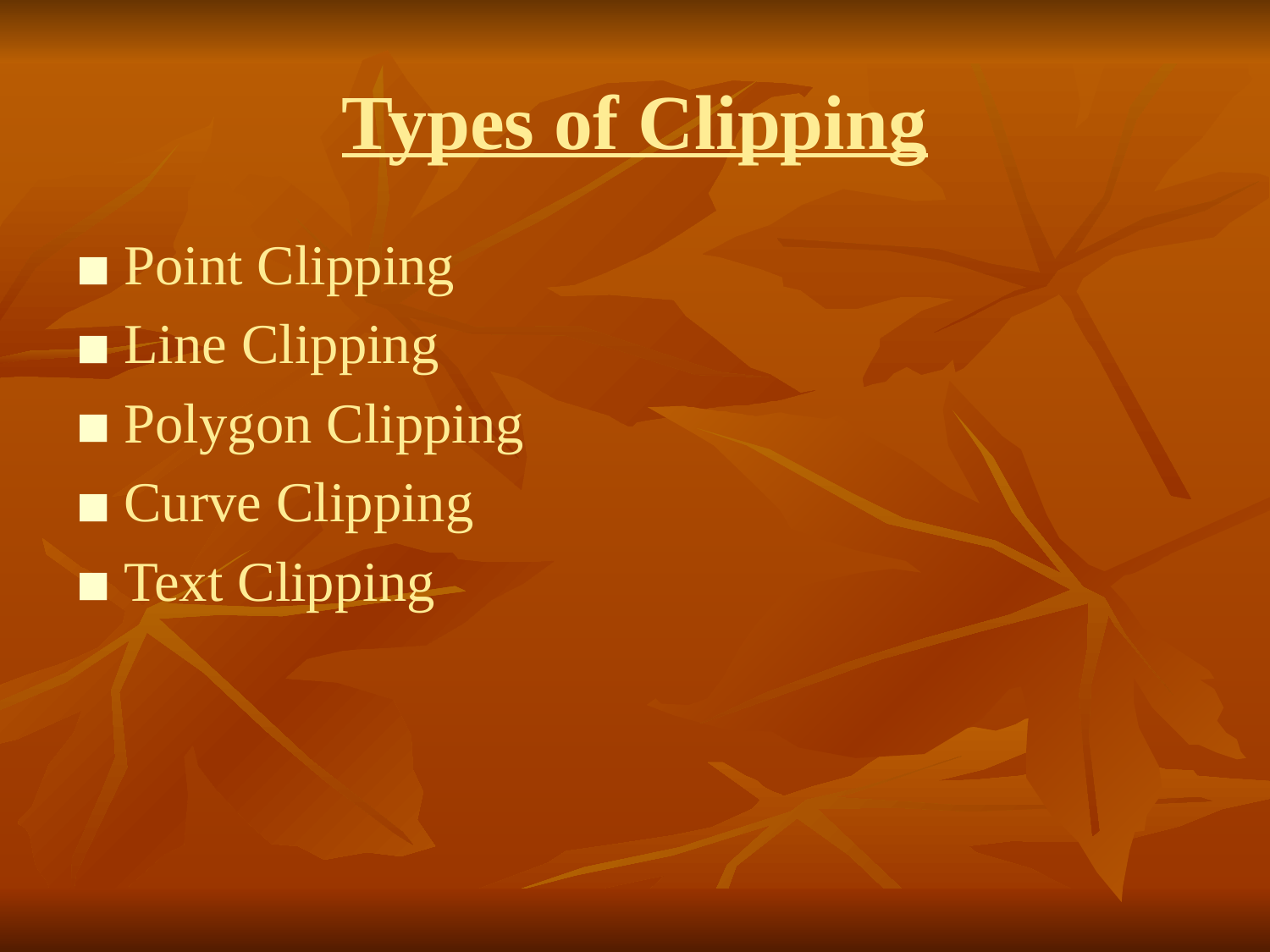

# Types of Clipping
Point Clipping
Line Clipping
Polygon Clipping
Curve Clipping
Text Clipping